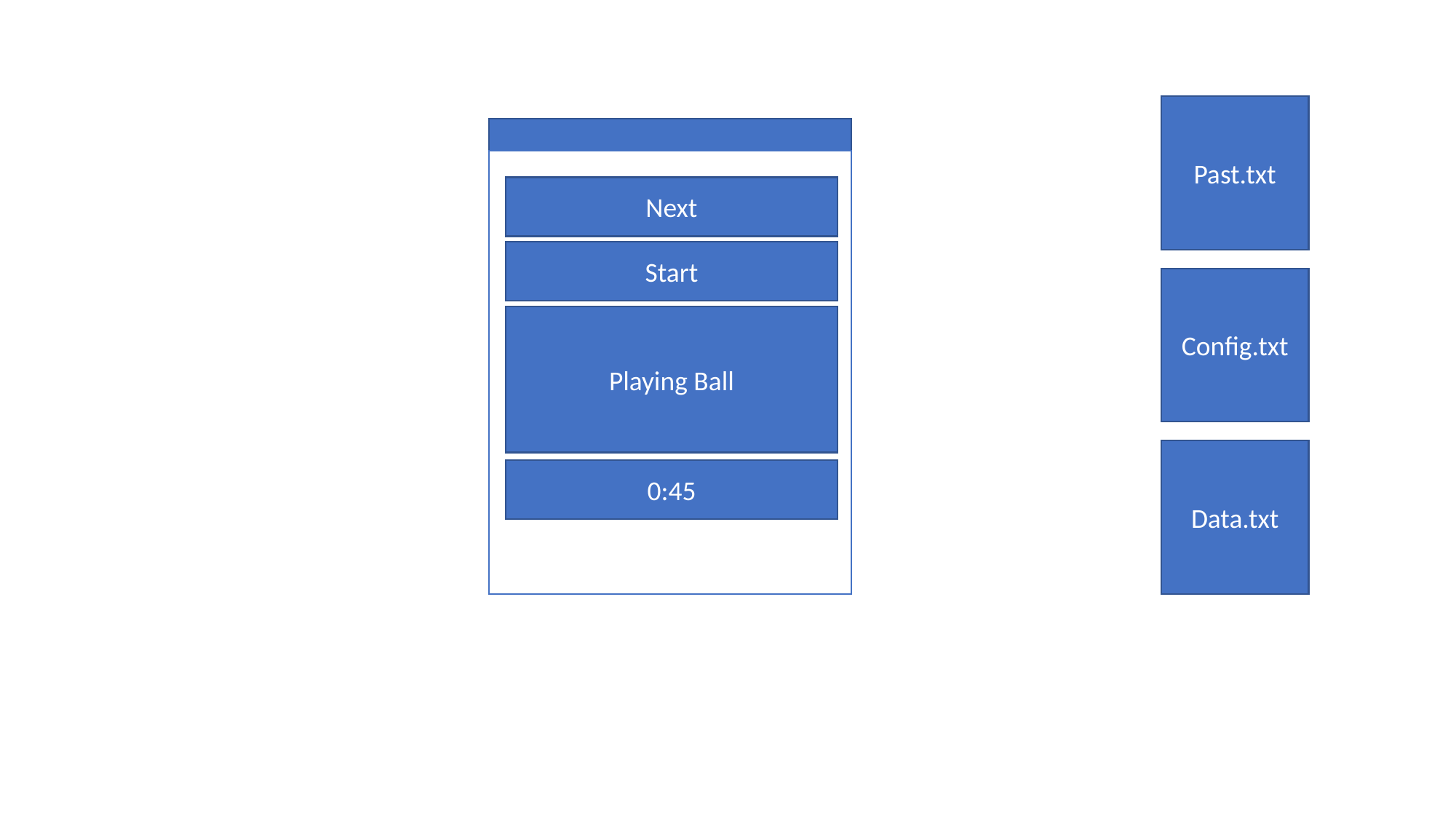

Past.txt

Next
Start
Config.txt
Playing Ball
Data.txt
0:45